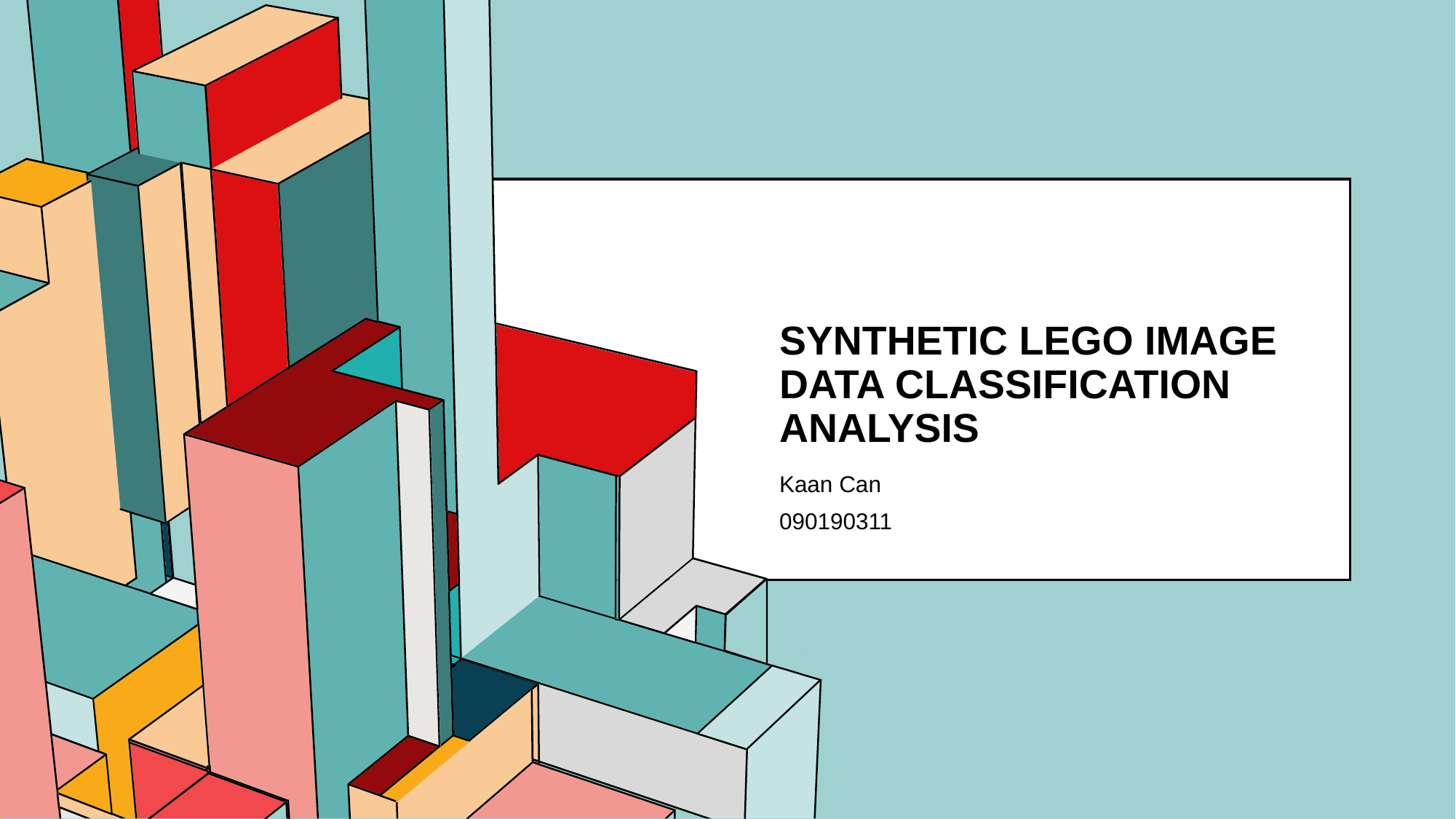

# Synthetıc lego ımage data classıfıcatıon analysıs
Kaan Can
090190311